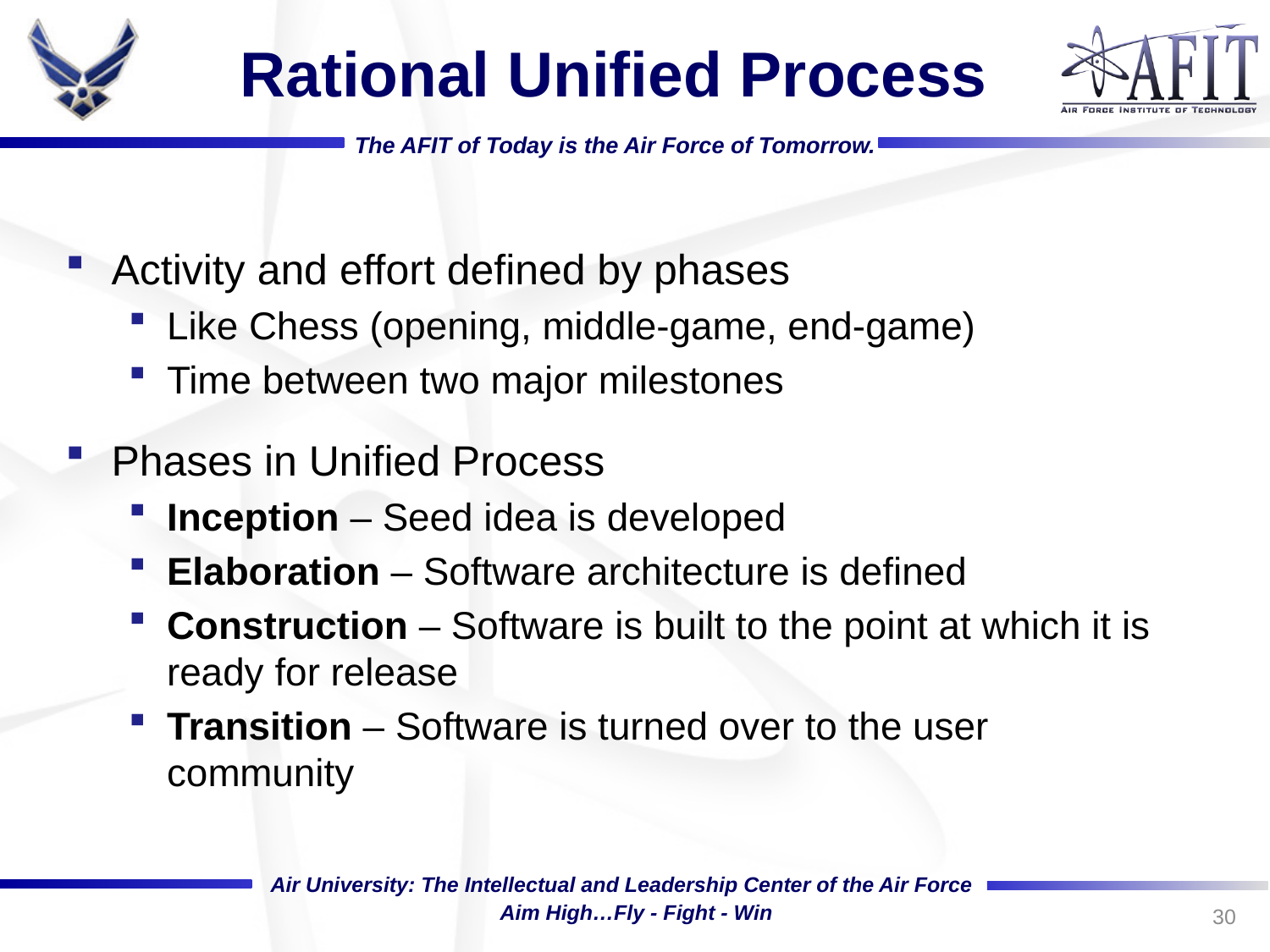

# Rational Unified Process
Activity and effort defined by phases
Like Chess (opening, middle-game, end-game)
Time between two major milestones
Phases in Unified Process
Inception – Seed idea is developed
Elaboration – Software architecture is defined
Construction – Software is built to the point at which it is ready for release
Transition – Software is turned over to the user community
30